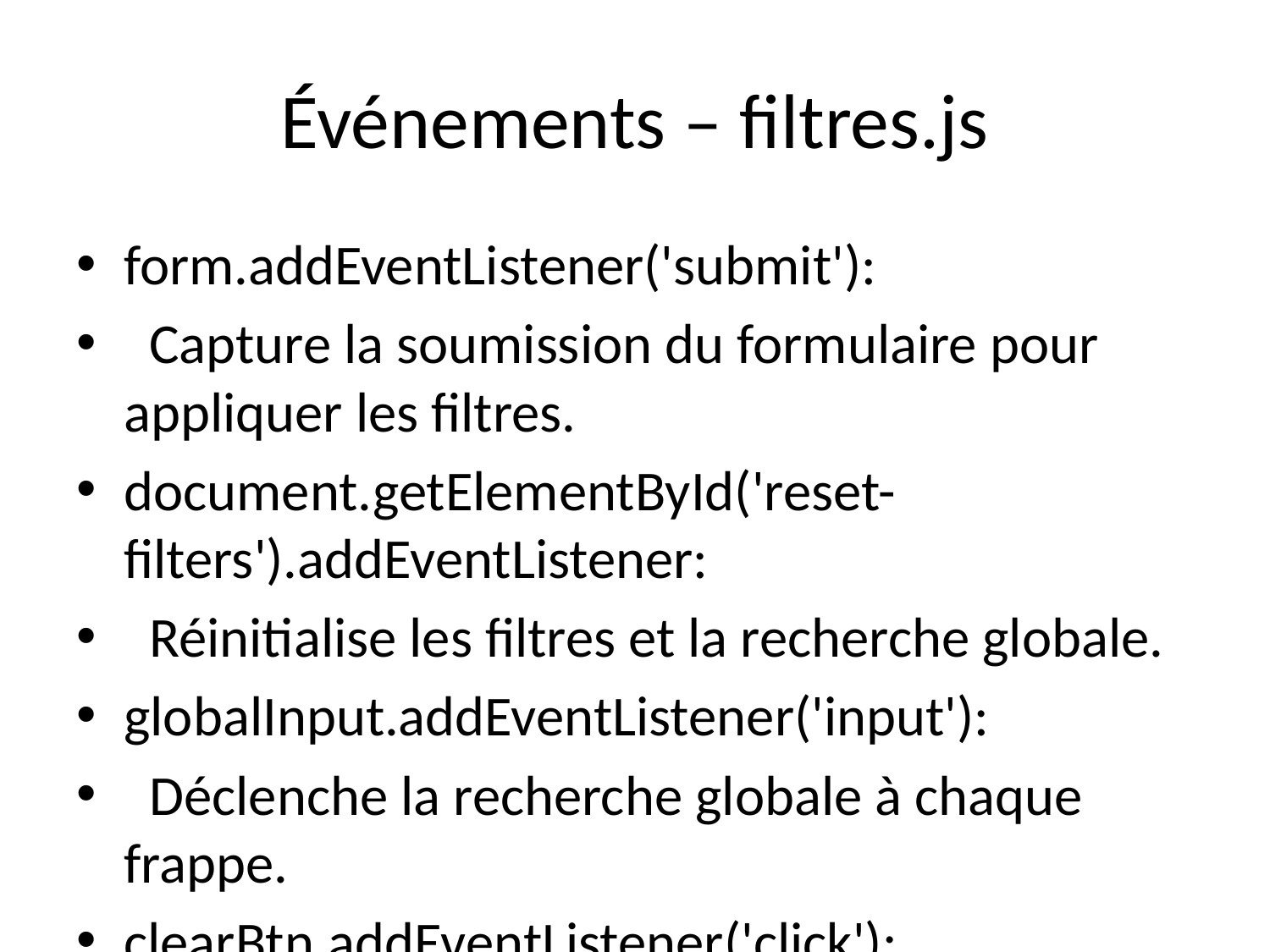

# Événements – filtres.js
form.addEventListener('submit'):
  Capture la soumission du formulaire pour appliquer les filtres.
document.getElementById('reset-filters').addEventListener:
  Réinitialise les filtres et la recherche globale.
globalInput.addEventListener('input'):
  Déclenche la recherche globale à chaque frappe.
clearBtn.addEventListener('click'):
  Efface la recherche globale et réinitialise l'affichage.
document.querySelectorAll('.filter-click'):
  Active un filtre rapide lorsqu’un lien avec classe filter-click est cliqué.
parPageSelect.addEventListener('change'):
  Modifie le nombre de cartes affichées par page et le sauvegarde dans localStorage.